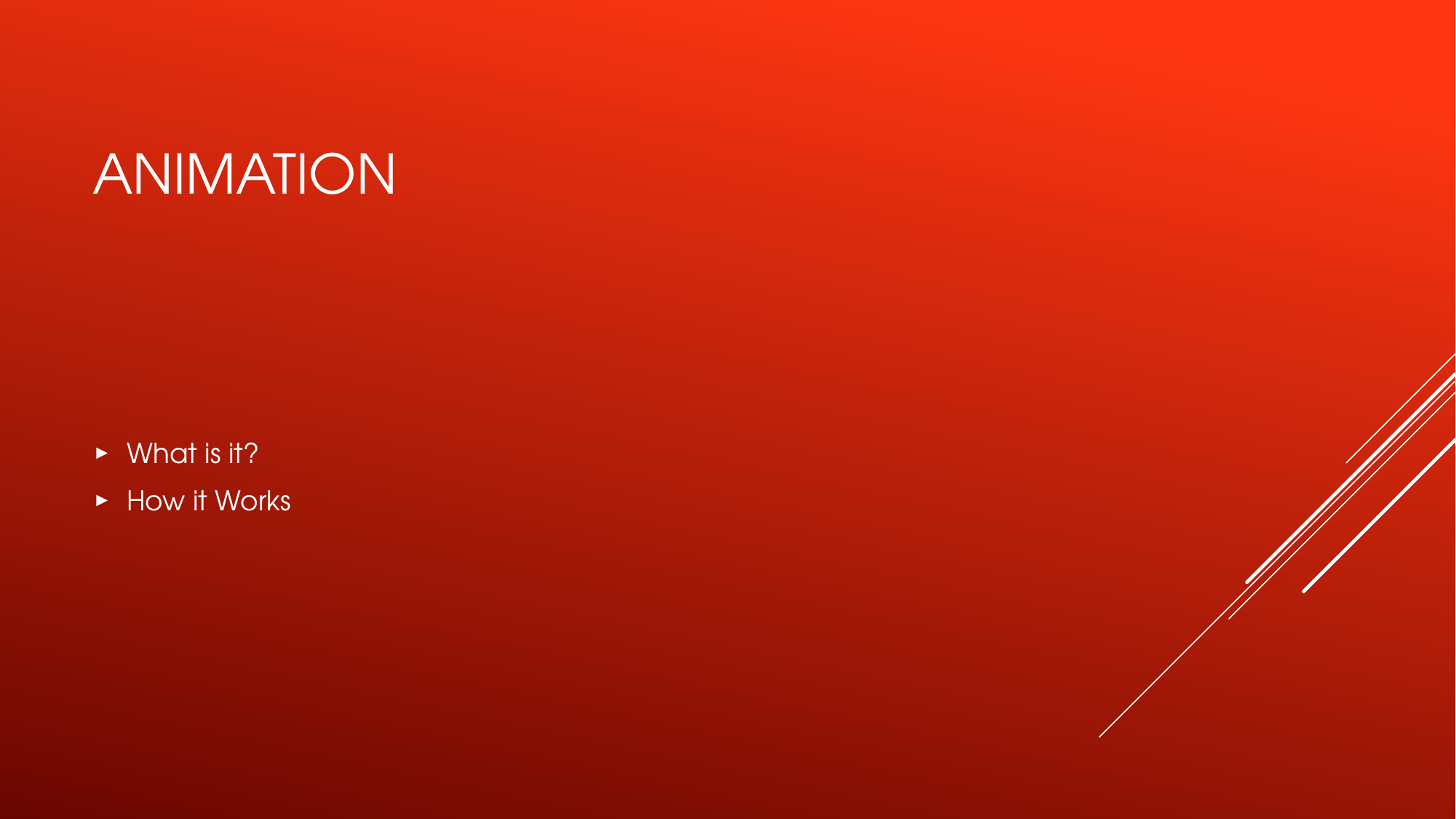

# Animation
What is it?
How it Works